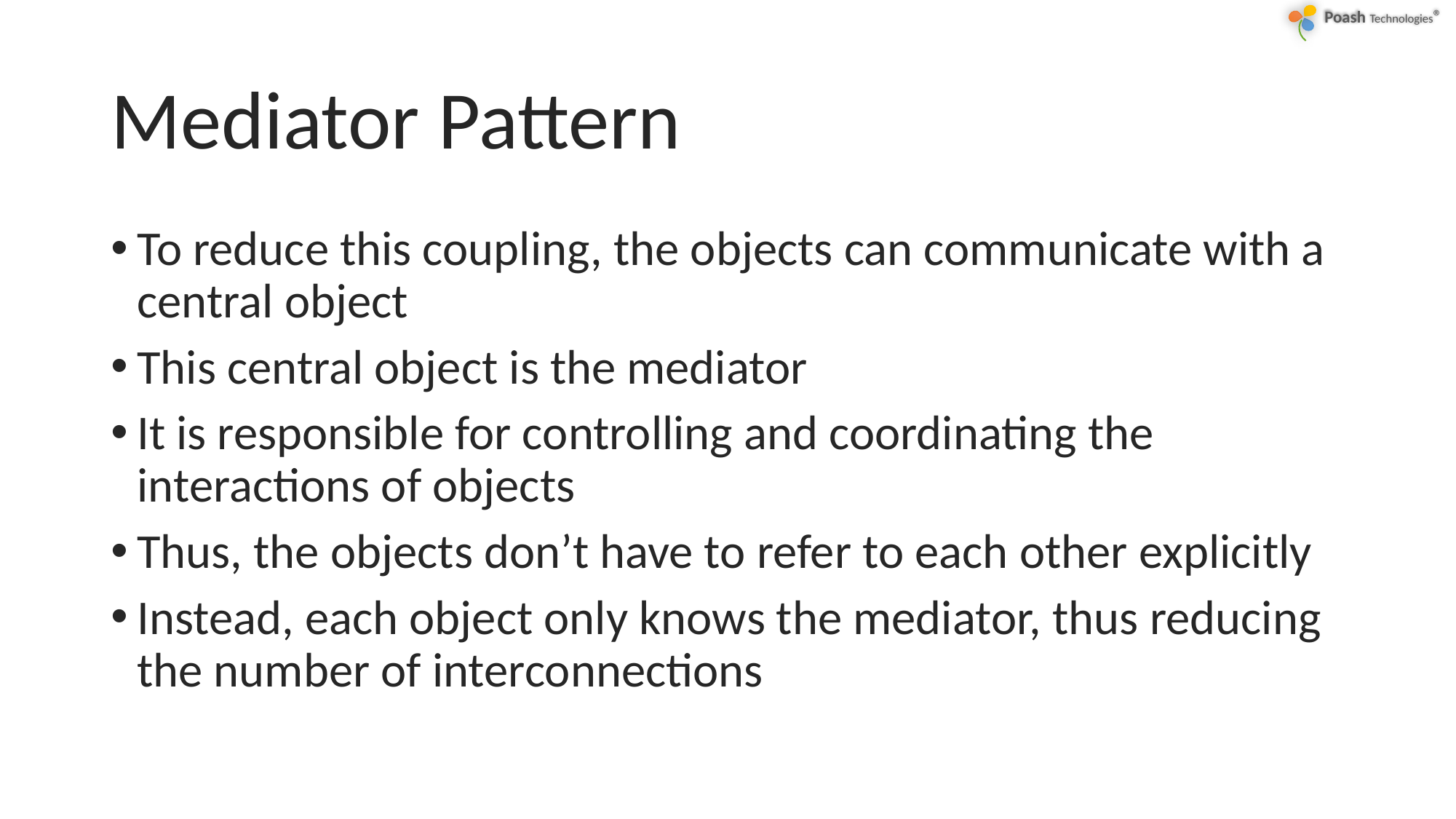

# Mediator Pattern
To reduce this coupling, the objects can communicate with a central object
This central object is the mediator
It is responsible for controlling and coordinating the interactions of objects
Thus, the objects don’t have to refer to each other explicitly
Instead, each object only knows the mediator, thus reducing the number of interconnections